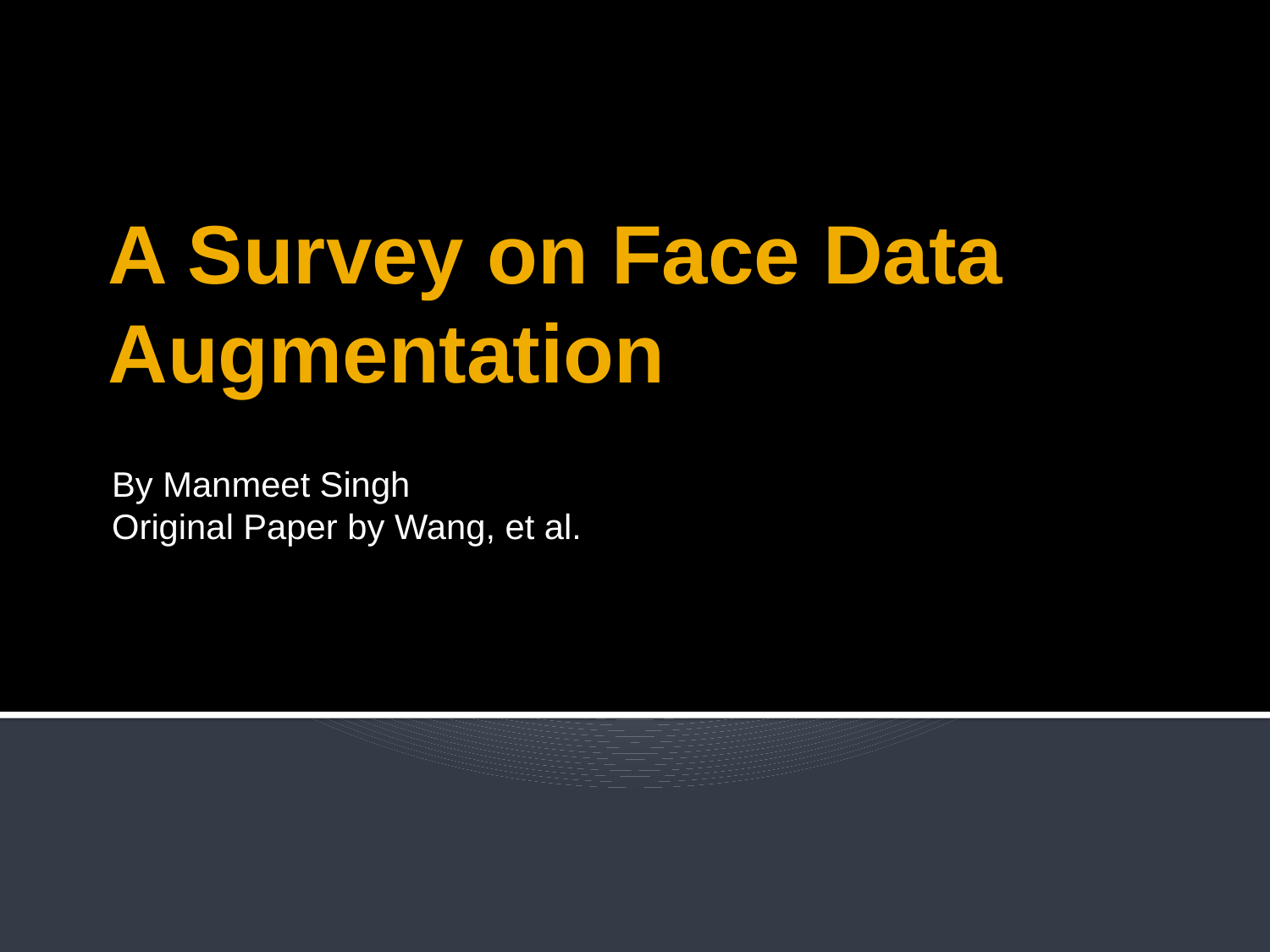

# A Survey on Face Data Augmentation
By Manmeet Singh
Original Paper by Wang, et al.